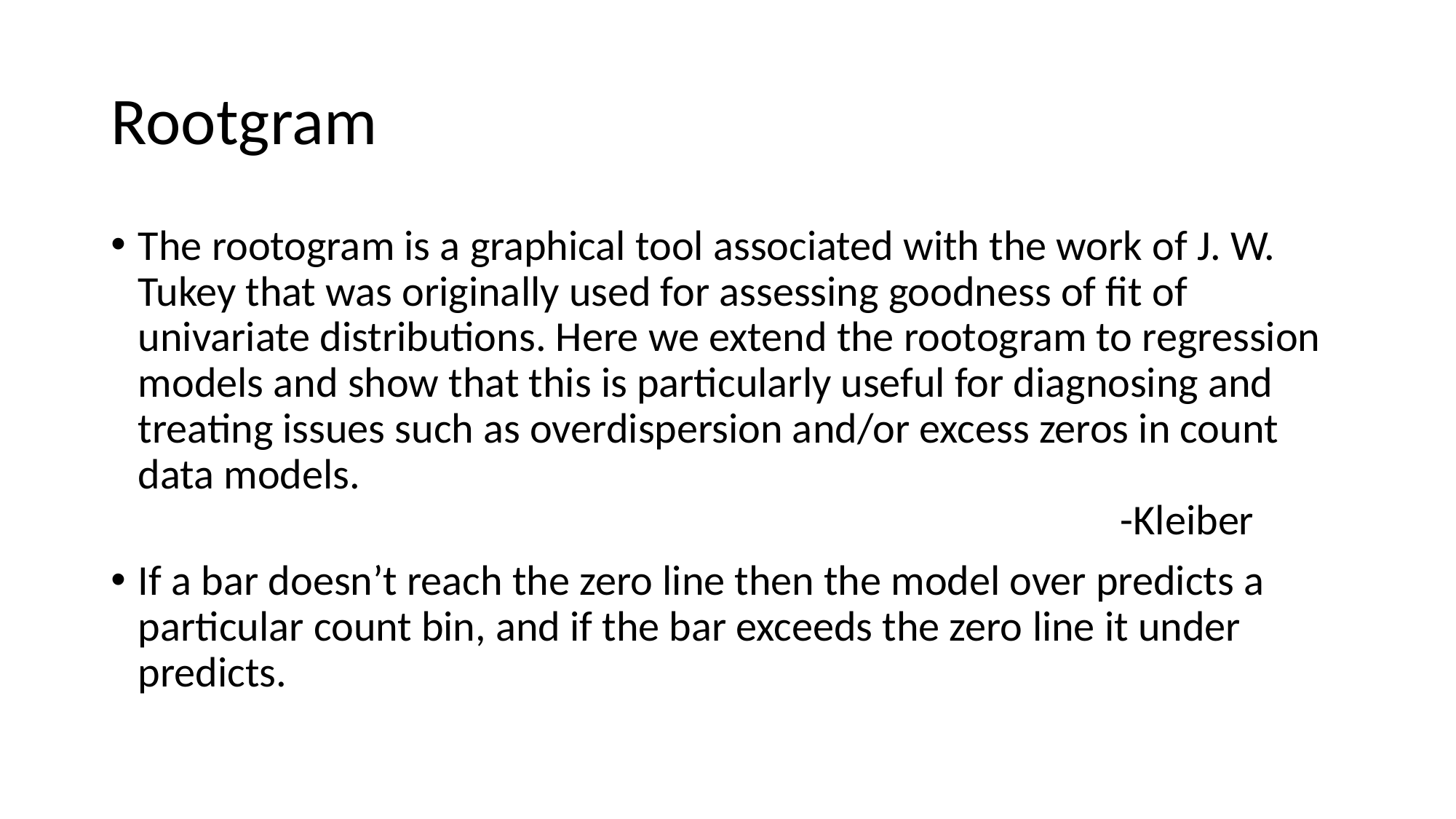

# Rootgram
The rootogram is a graphical tool associated with the work of J. W. Tukey that was originally used for assessing goodness of fit of univariate distributions. Here we extend the rootogram to regression models and show that this is particularly useful for diagnosing and treating issues such as overdispersion and/or excess zeros in count data models.
									-Kleiber
If a bar doesn’t reach the zero line then the model over predicts a particular count bin, and if the bar exceeds the zero line it under predicts.